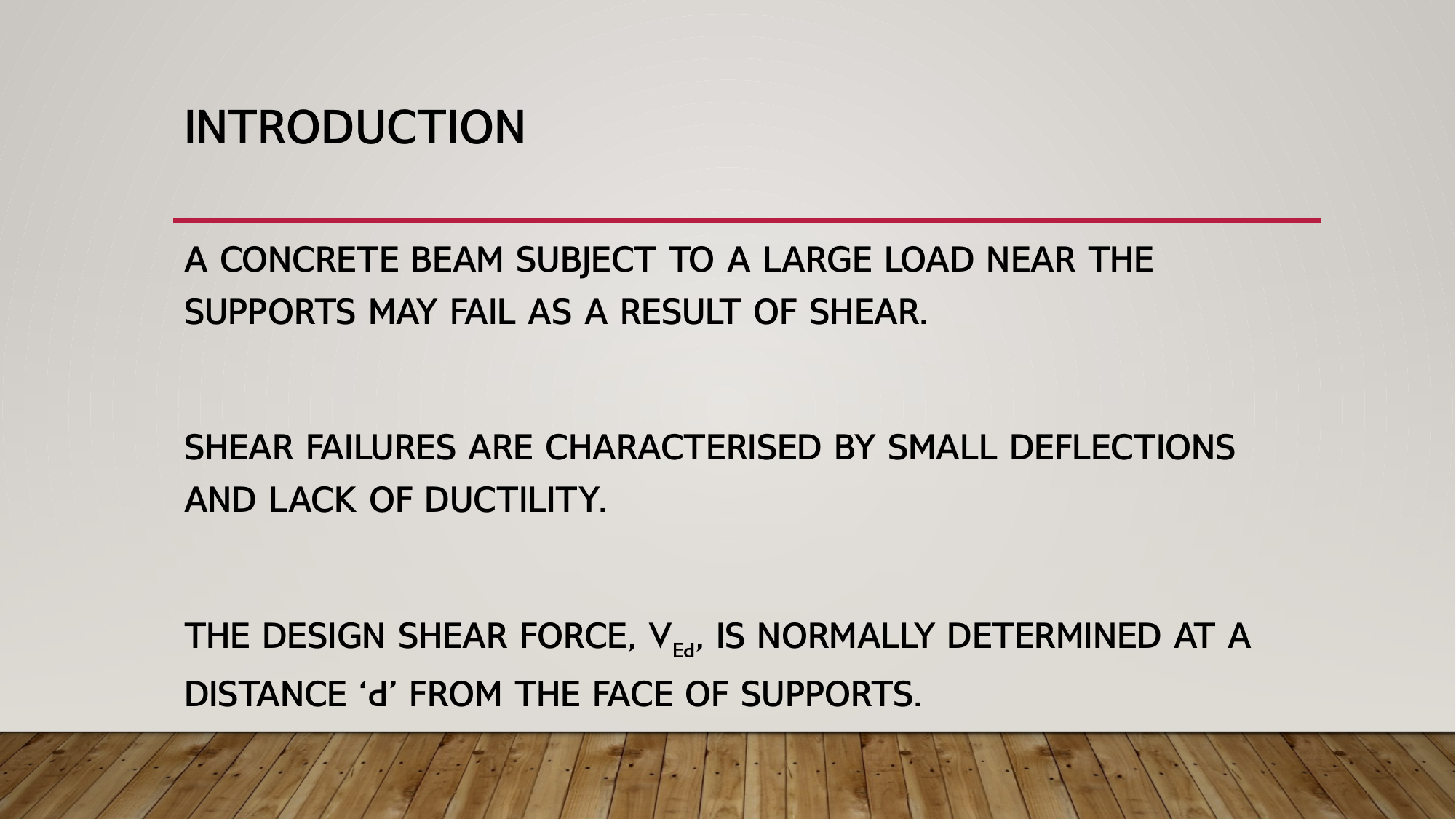

# introduction
A CONCRETE BEAM SUBJECT TO A LARGE LOAD NEAR THE SUPPORTS MAY FAIL AS A RESULT OF SHEAR.

SHEAR FAILURES ARE CHARACTERISED BY SMALL DEFLECTIONS AND LACK OF DUCTILITY.

THE DESIGN SHEAR FORCE, VEd, IS NORMALLY DETERMINED AT A DISTANCE ‘d’ FROM THE FACE OF SUPPORTS.